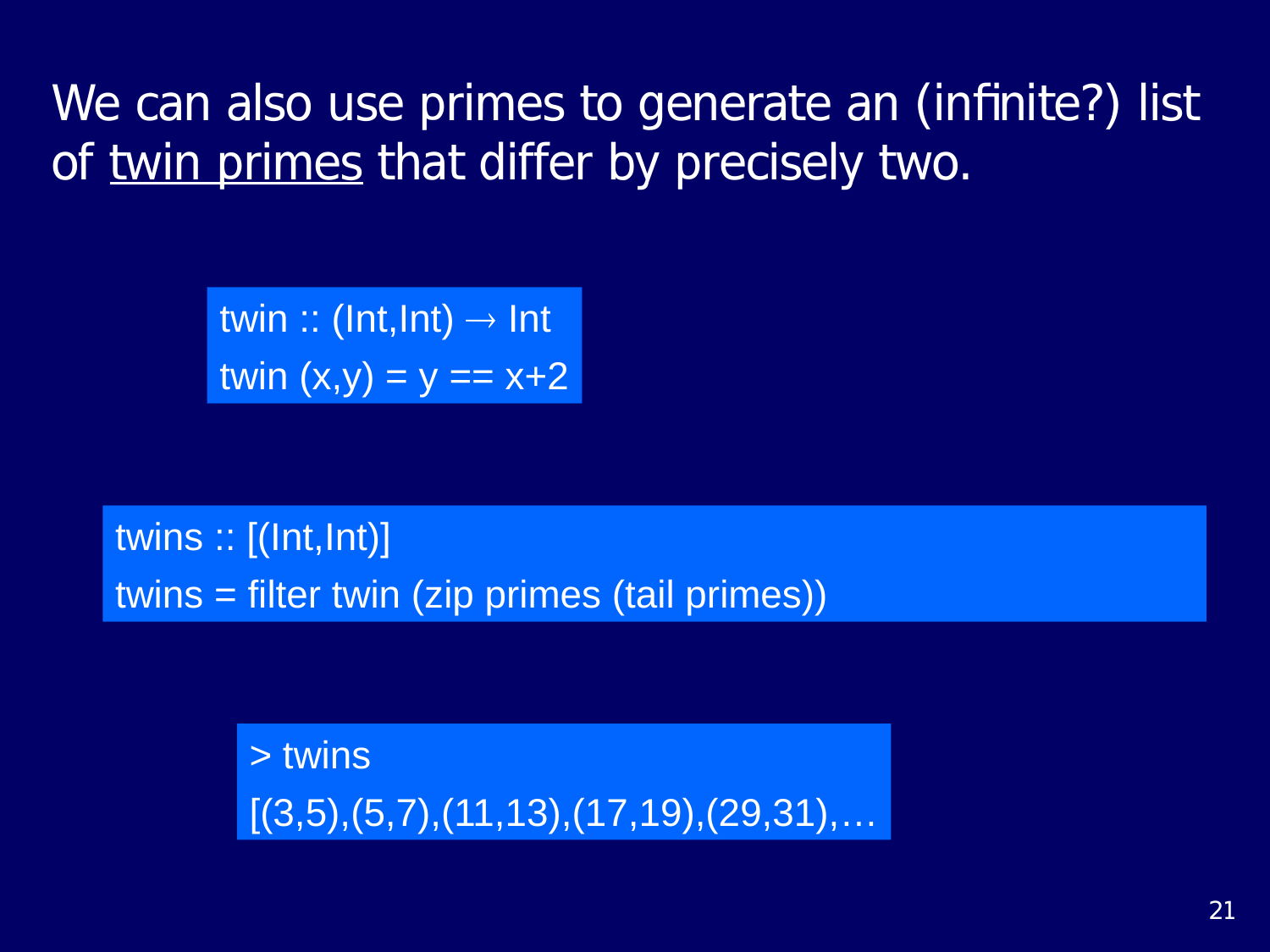

We can also use primes to generate an (infinite?) list of twin primes that differ by precisely two.
twin :: (Int,Int) → Int
twin (x,y) = y == x+2
twins :: [(Int,Int)]
twins = filter twin (zip primes (tail primes))
> twins
[(3,5),(5,7),(11,13),(17,19),(29,31),…
21